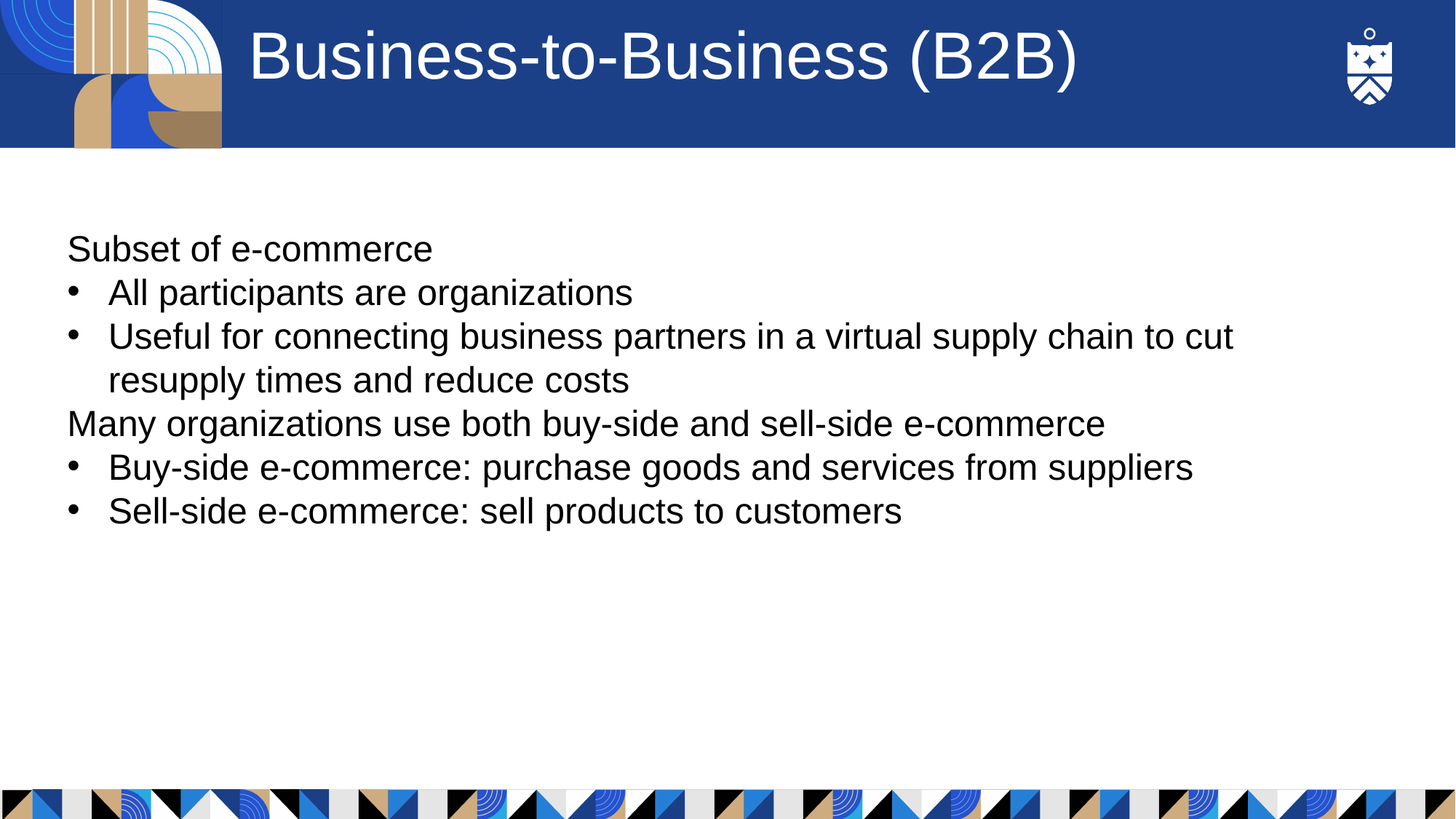

# Business-to-Business (B2B)
Subset of e-commerce
All participants are organizations
Useful for connecting business partners in a virtual supply chain to cut resupply times and reduce costs
Many organizations use both buy-side and sell-side e-commerce
Buy-side e-commerce: purchase goods and services from suppliers
Sell-side e-commerce: sell products to customers